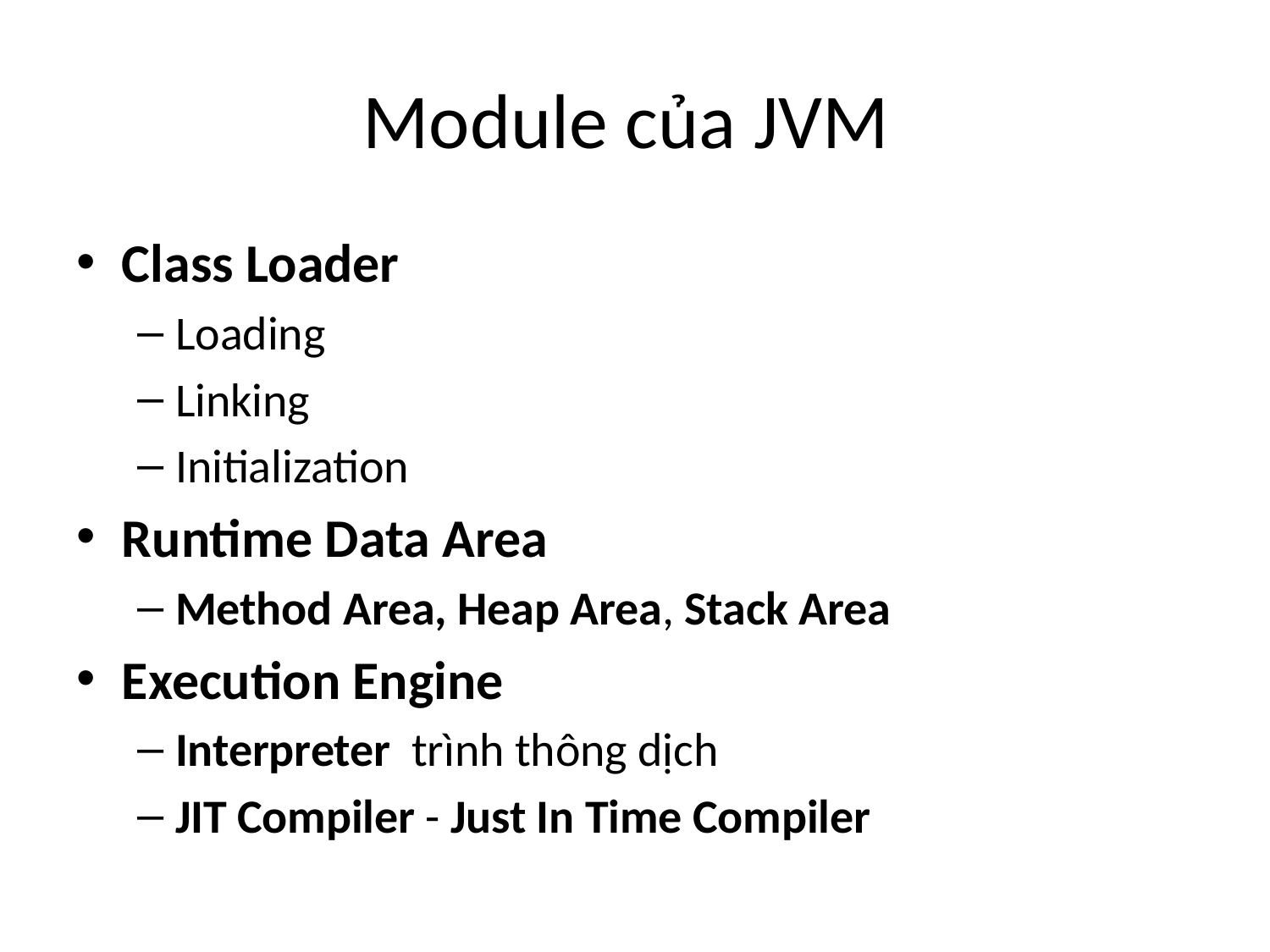

# Module của JVM
Class Loader
Loading
Linking
Initialization
Runtime Data Area
Method Area, Heap Area, Stack Area
Execution Engine
Interpreter  trình thông dịch
JIT Compiler - Just In Time Compiler